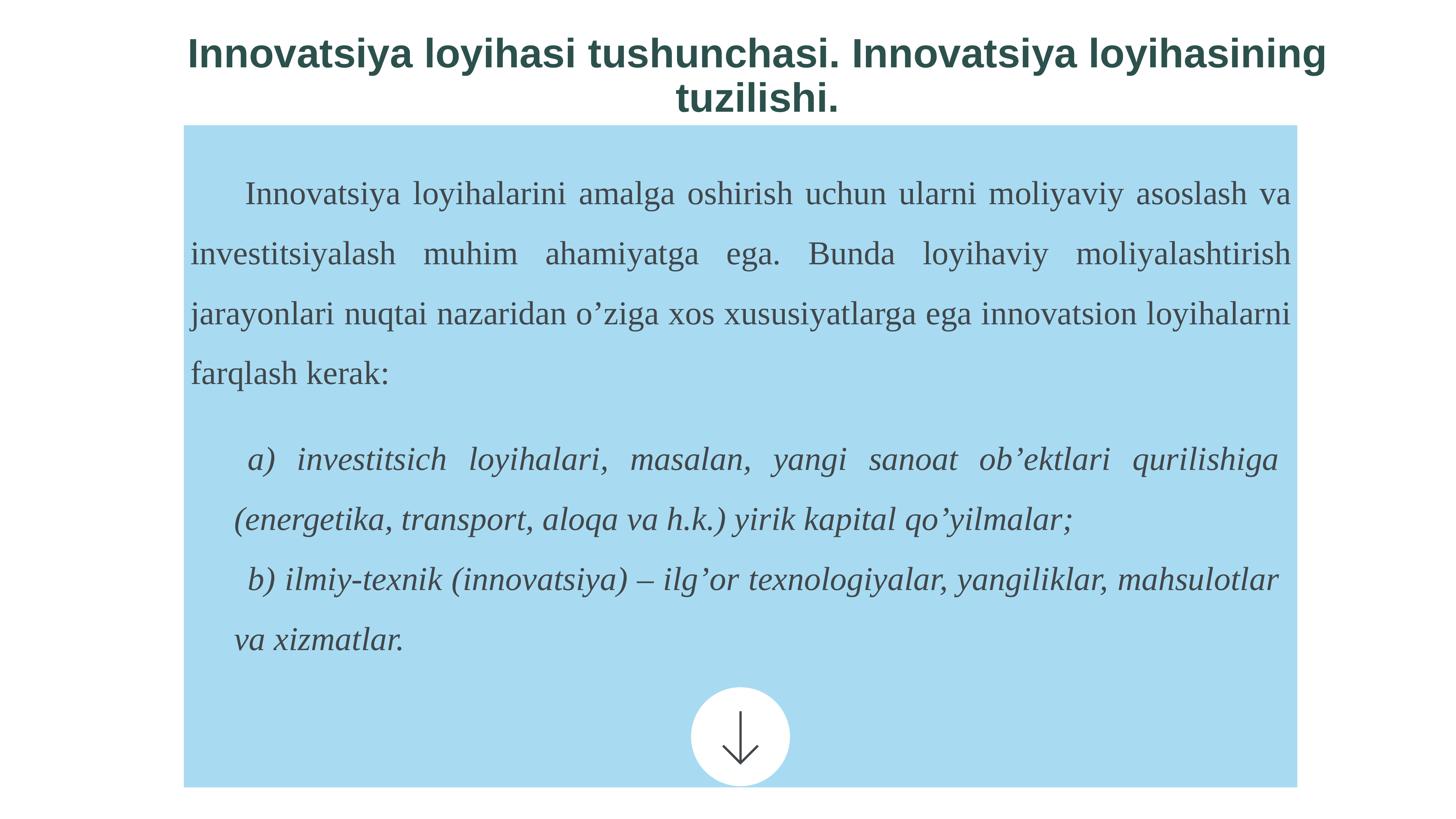

Innоvаtsiya lоyihаsi tushunchаsi. Innоvаtsiya lоyihаsining tuzilishi.
	Innovatsiya loyihalarini amalga oshirish uchun ularni moliyaviy asoslash va investitsiyalash muhim ahamiyatga ega. Bunda loyihaviy moliyalashtirish jarayonlari nuqtai nazaridan o’ziga xos xususiyatlarga ega innovatsion loyihalarni farqlash kerak:
a) investitsich loyihalari, masalan, yangi sanoat ob’ektlari qurilishiga (energetika, transport, aloqa va h.k.) yirik kapital qo’yilmalar;
b) ilmiy-texnik (innovatsiya) – ilg’or texnologiyalar, yangiliklar, mahsulotlar va xizmatlar.